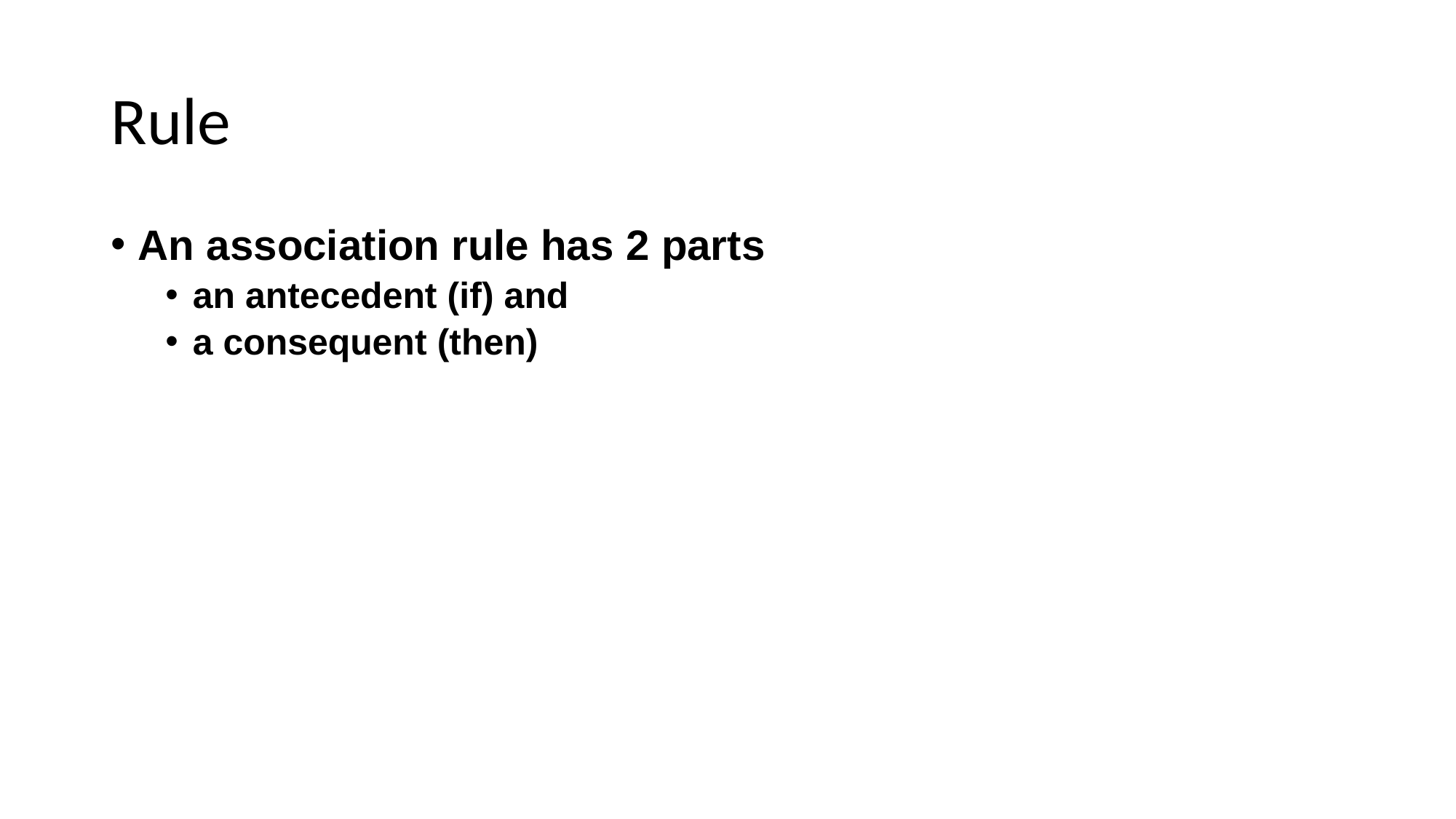

# Rule
An association rule has 2 parts
an antecedent (if) and
a consequent (then)